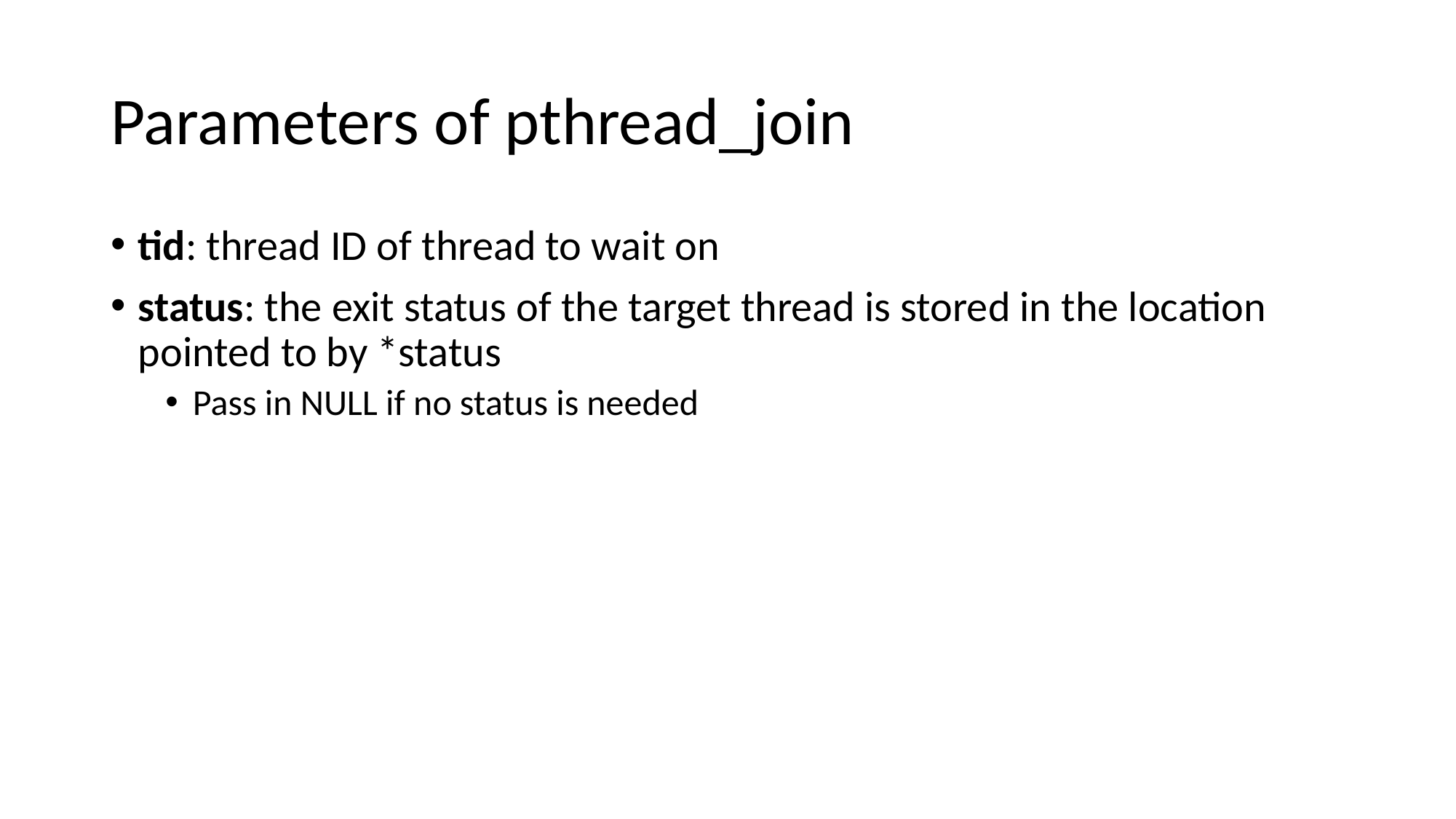

# Parameters of pthread_join
tid: thread ID of thread to wait on
status: the exit status of the target thread is stored in the location pointed to by *status
Pass in NULL if no status is needed